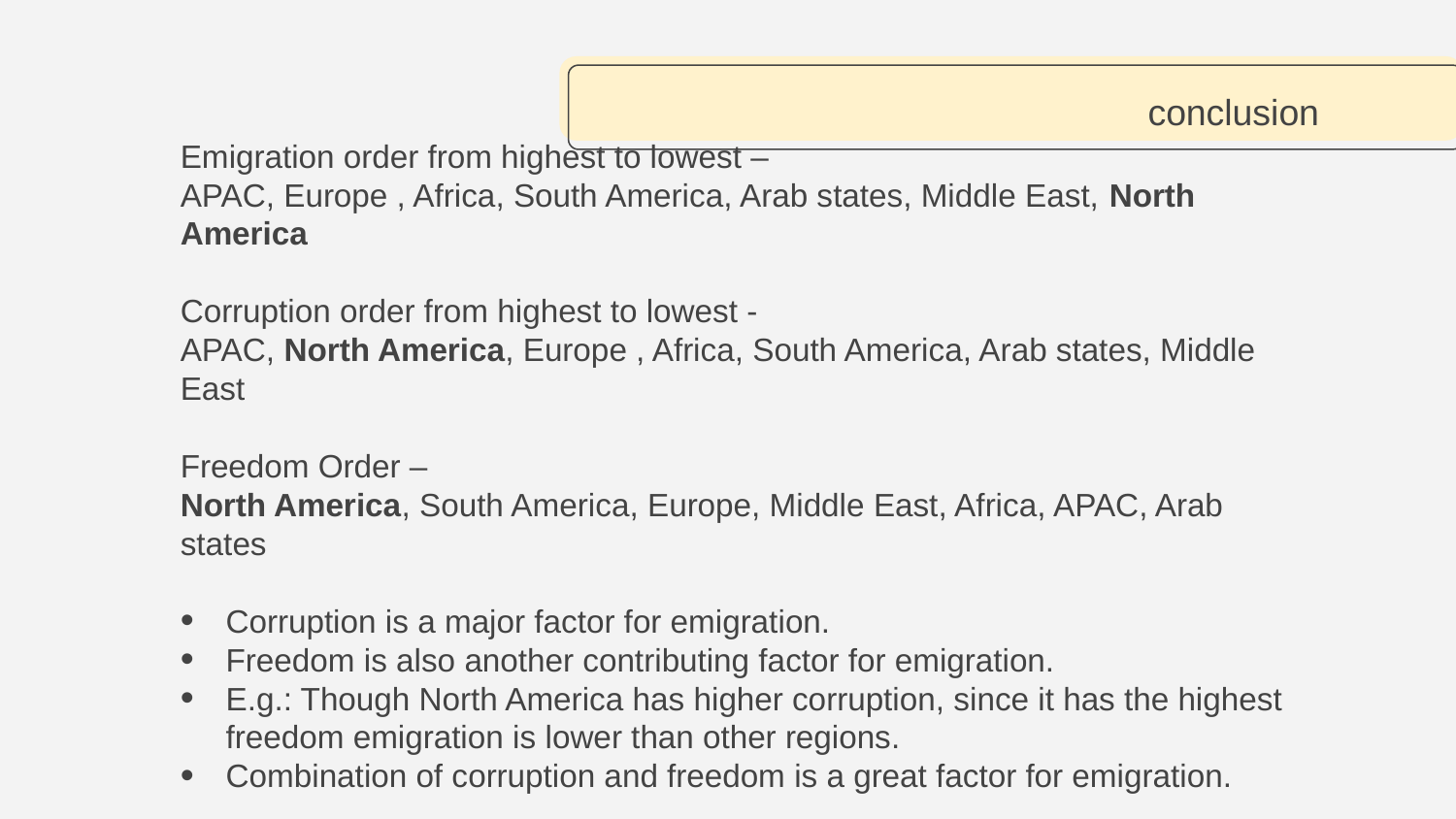

# conclusion
Emigration order from highest to lowest –
APAC, Europe , Africa, South America, Arab states, Middle East, North America

Corruption order from highest to lowest -
APAC, North America, Europe , Africa, South America, Arab states, Middle East

Freedom Order –
North America, South America, Europe, Middle East, Africa, APAC, Arab states

Corruption is a major factor for emigration.
Freedom is also another contributing factor for emigration.
E.g.: Though North America has higher corruption, since it has the highest freedom emigration is lower than other regions.
Combination of corruption and freedom is a great factor for emigration.